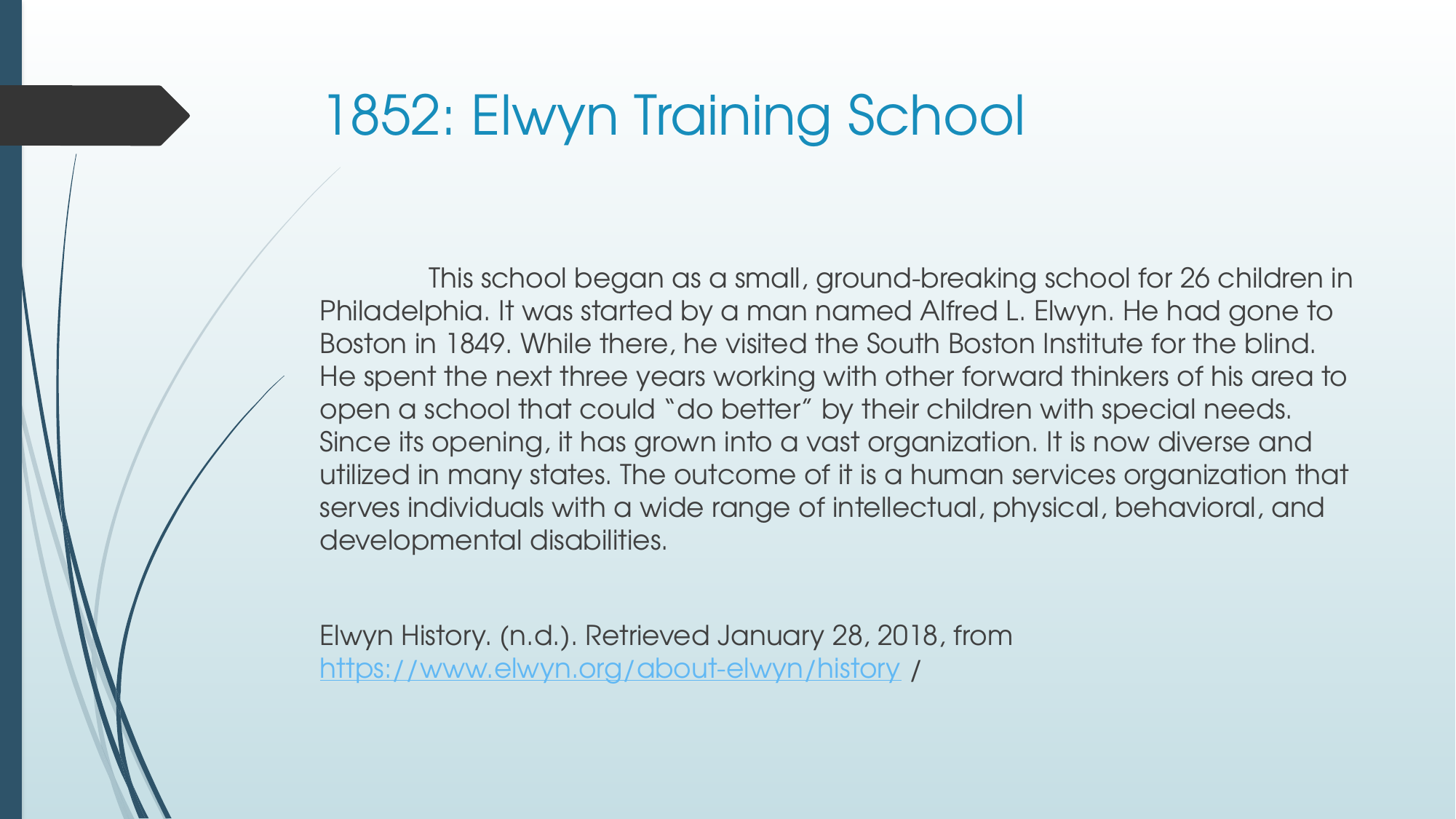

# 1852: Elwyn Training School
	This school began as a small, ground-breaking school for 26 children in Philadelphia. It was started by a man named Alfred L. Elwyn. He had gone to Boston in 1849. While there, he visited the South Boston Institute for the blind. He spent the next three years working with other forward thinkers of his area to open a school that could “do better” by their children with special needs. Since its opening, it has grown into a vast organization. It is now diverse and utilized in many states. The outcome of it is a human services organization that serves individuals with a wide range of intellectual, physical, behavioral, and developmental disabilities.

Elwyn History. (n.d.). Retrieved January 28, 2018, from 	https://www.elwyn.org/about-elwyn/history /